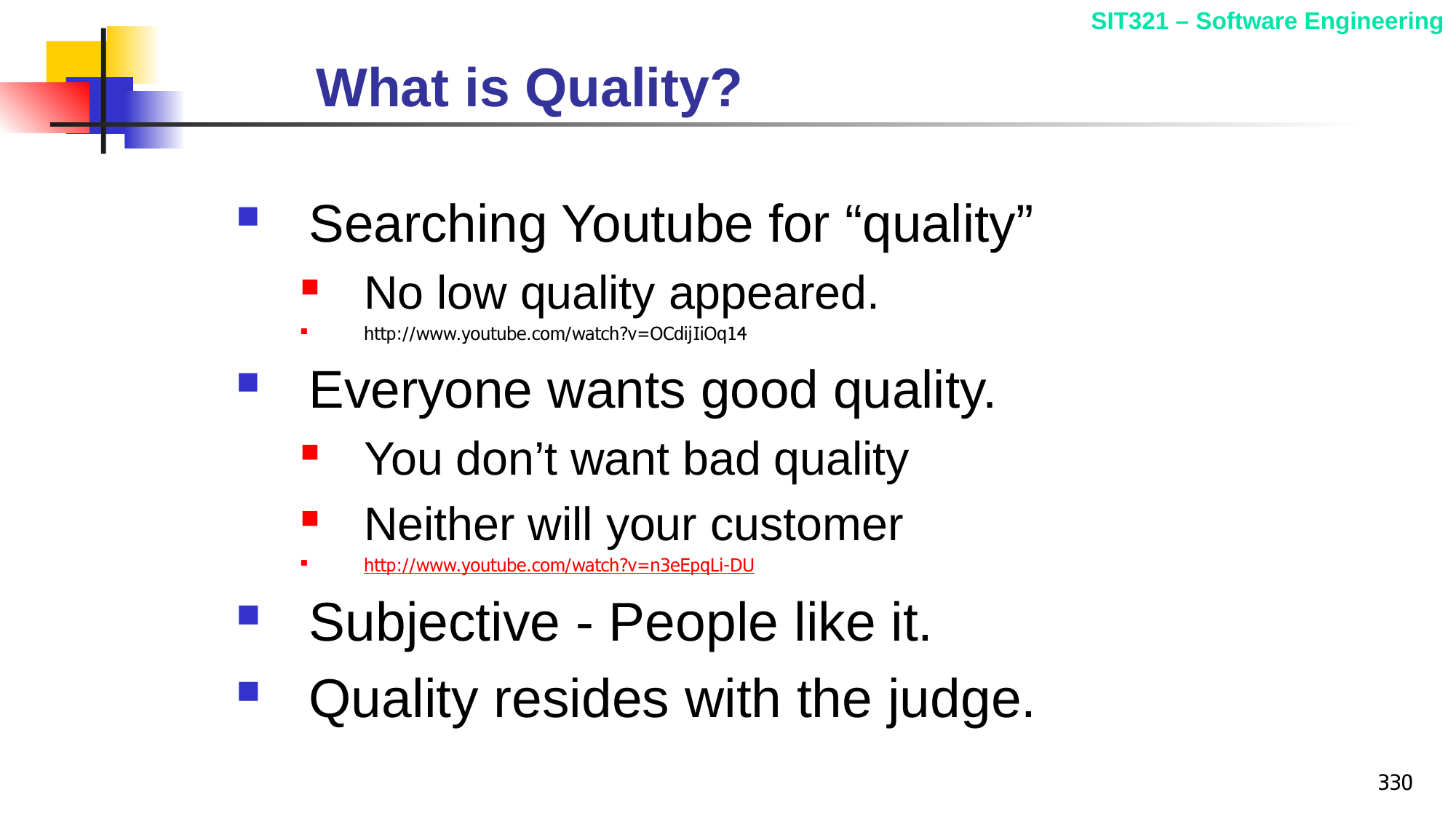

# What is Quality?
Searching Youtube for “quality”
No low quality appeared.
http://www.youtube.com/watch?v=OCdijIiOq14
Everyone wants good quality.
You don’t want bad quality
Neither will your customer
http://www.youtube.com/watch?v=n3eEpqLi-DU
Subjective - People like it.
Quality resides with the judge.
330